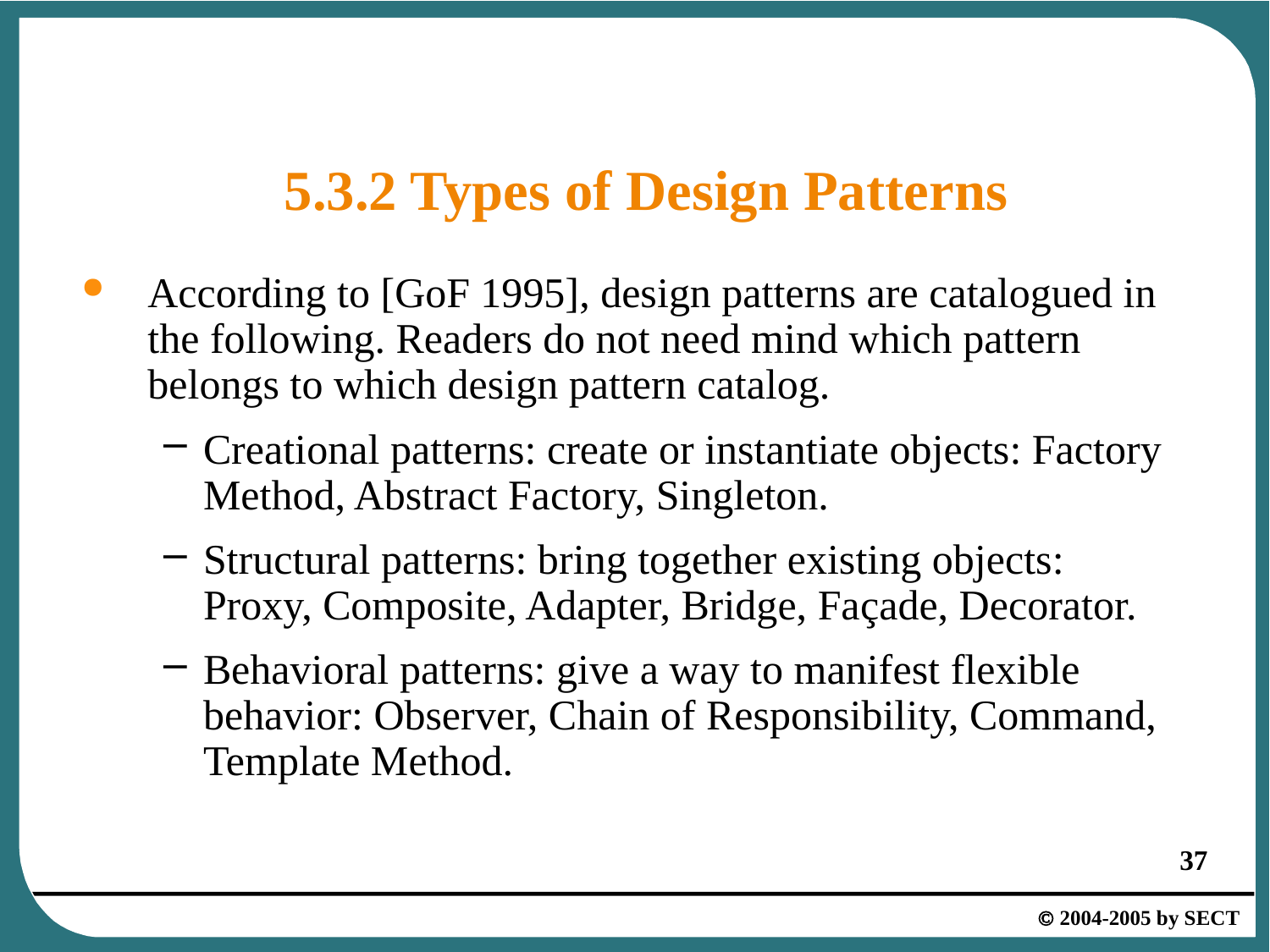

# 5.3.2 Types of Design Patterns
According to [GoF 1995], design patterns are catalogued in the following. Readers do not need mind which pattern belongs to which design pattern catalog.
Creational patterns: create or instantiate objects: Factory Method, Abstract Factory, Singleton.
Structural patterns: bring together existing objects: Proxy, Composite, Adapter, Bridge, Façade, Decorator.
Behavioral patterns: give a way to manifest flexible behavior: Observer, Chain of Responsibility, Command, Template Method.